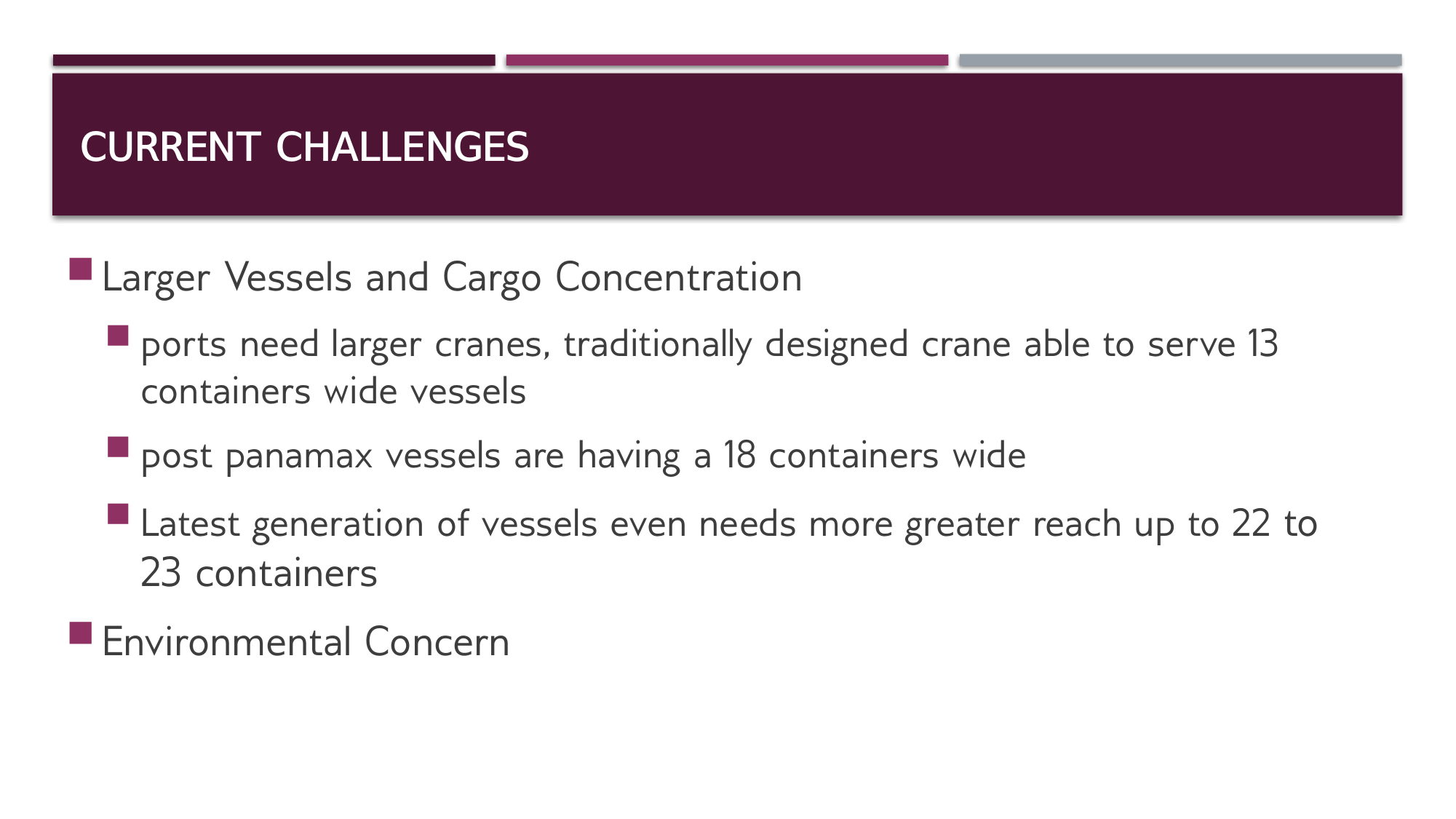

# CURRENT CHALLENGES
Larger Vessels and Cargo Concentration
ports need larger cranes, traditionally designed crane able to serve 13 containers wide vessels
post panamax vessels are having a 18 containers wide
Latest generation of vessels even needs more greater reach up to 22 to 23 containers
Environmental Concern